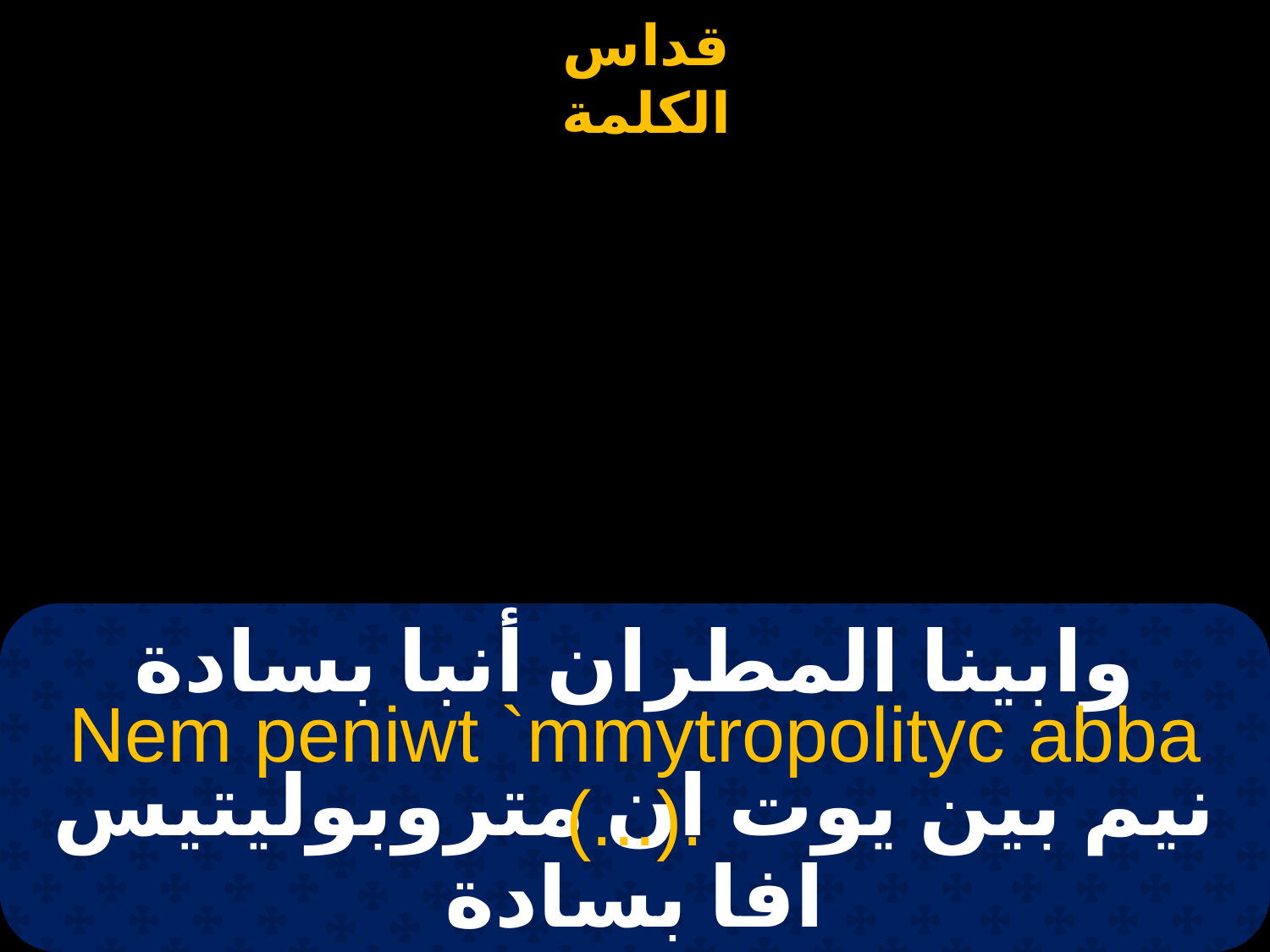

# وابينا المطران أنبا بسادة
Nem peniwt `mmytropolityc abba (...).
نيم بين يوت ان متروبوليتيس افا بسادة